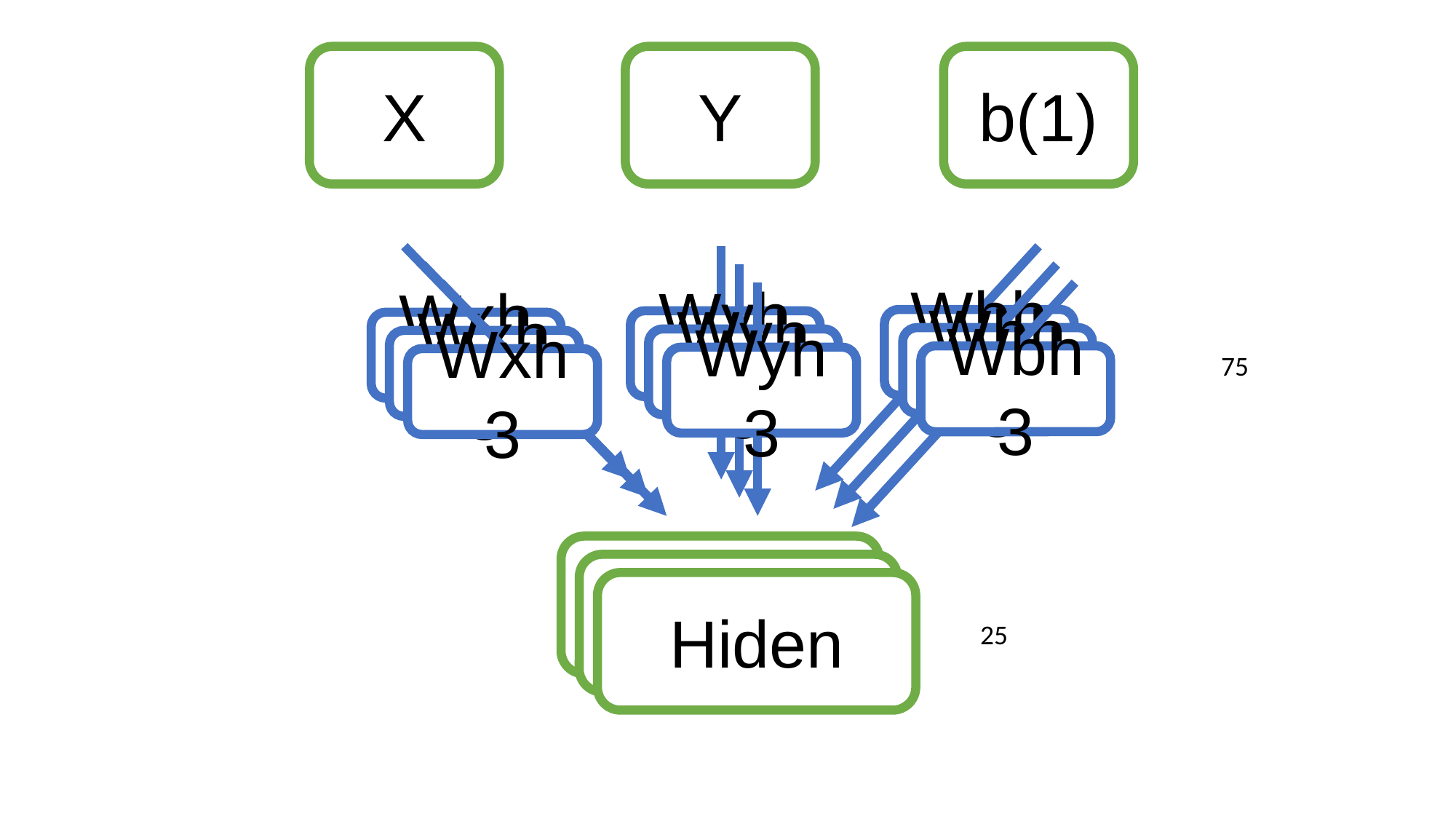

X
Y
b(1)
Wbh3
Wyh3
Wxh3
Wbh3
Wyh3
Wxh3
75
Wbh3
Wyh3
Wxh3
Hiden
Hiden
Hiden
25